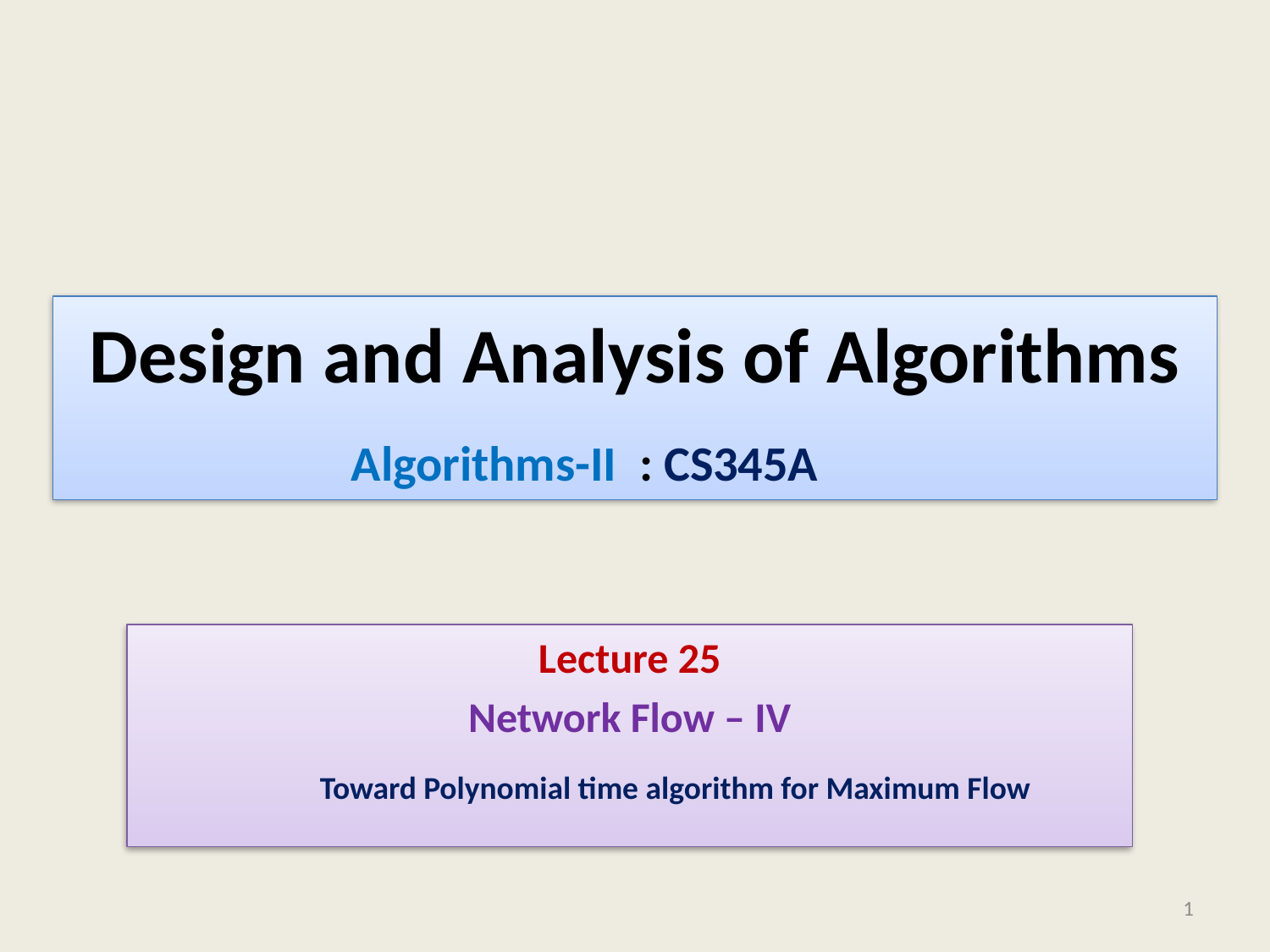

# Design and Analysis of Algorithms
Algorithms-II  : CS345A
Lecture 25
Network Flow – IV
Toward Polynomial time algorithm for Maximum Flow
1